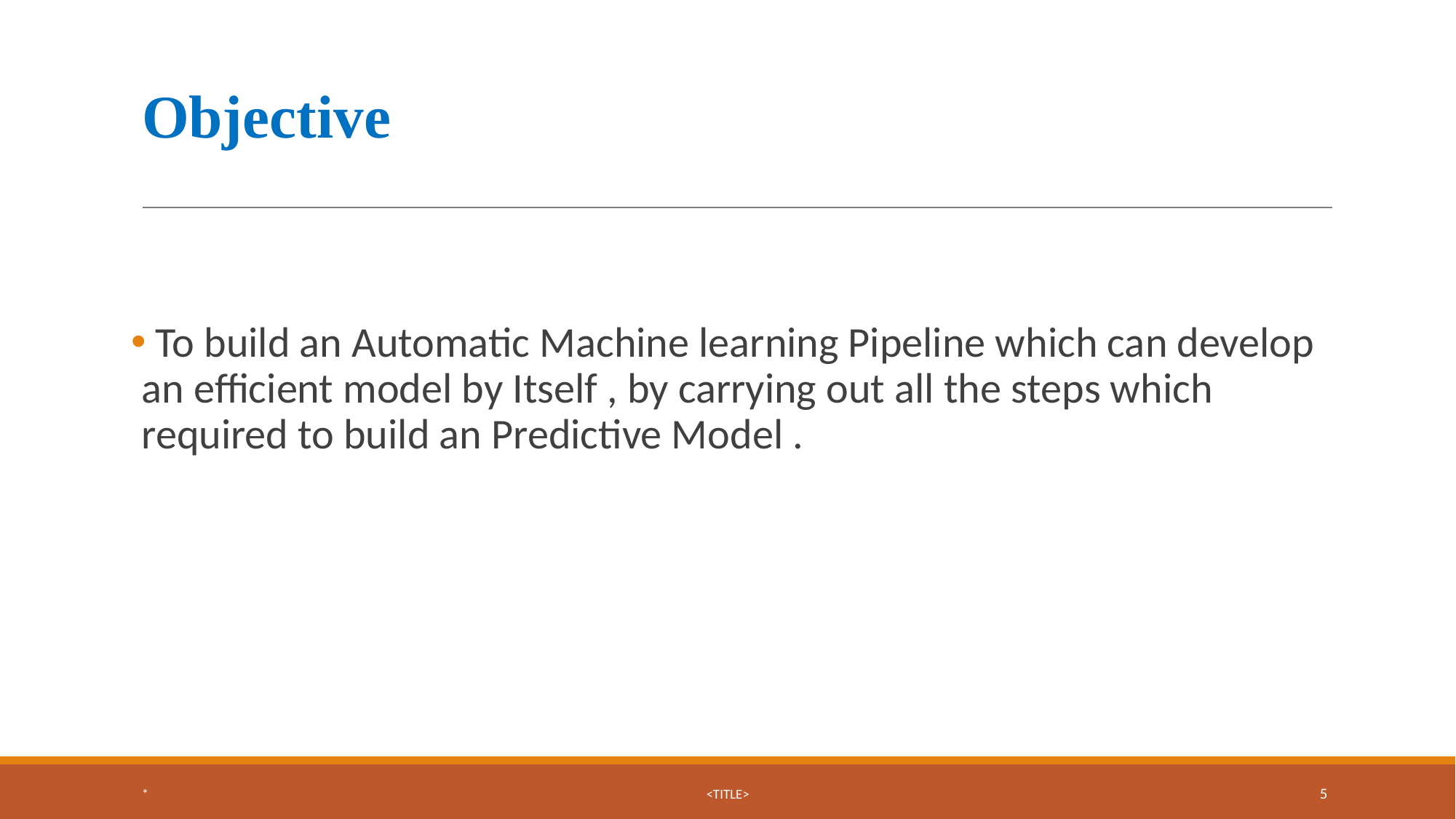

# Objective
 To build an Automatic Machine learning Pipeline which can develop an efficient model by Itself , by carrying out all the steps which required to build an Predictive Model .
*
<TITLE>
5